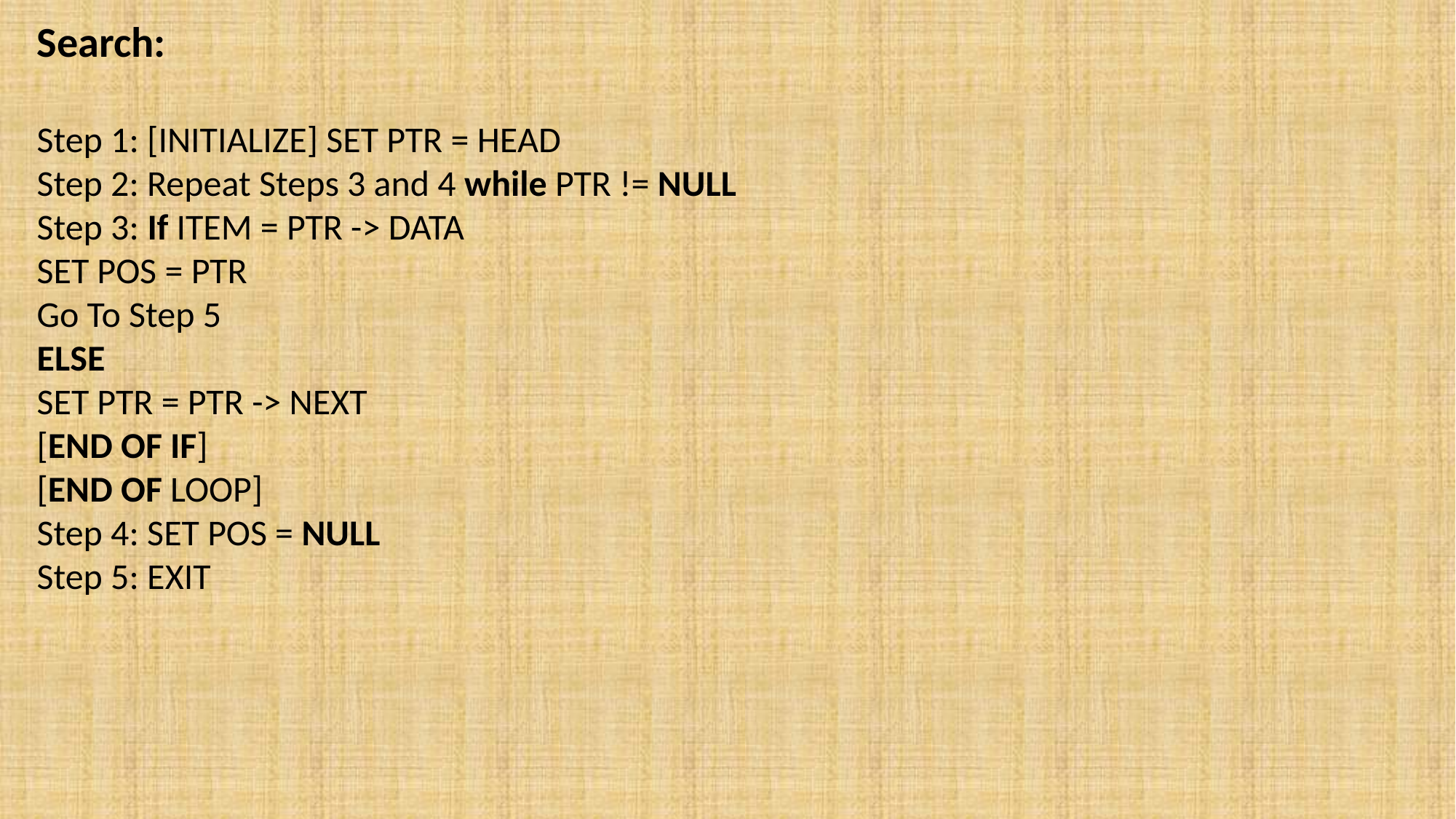

Search:

Step 1: [INITIALIZE] SET PTR = HEAD
Step 2: Repeat Steps 3 and 4 while PTR != NULL
Step 3: If ITEM = PTR -> DATA
SET POS = PTR
Go To Step 5
ELSE
SET PTR = PTR -> NEXT
[END OF IF]
[END OF LOOP]
Step 4: SET POS = NULL
Step 5: EXIT